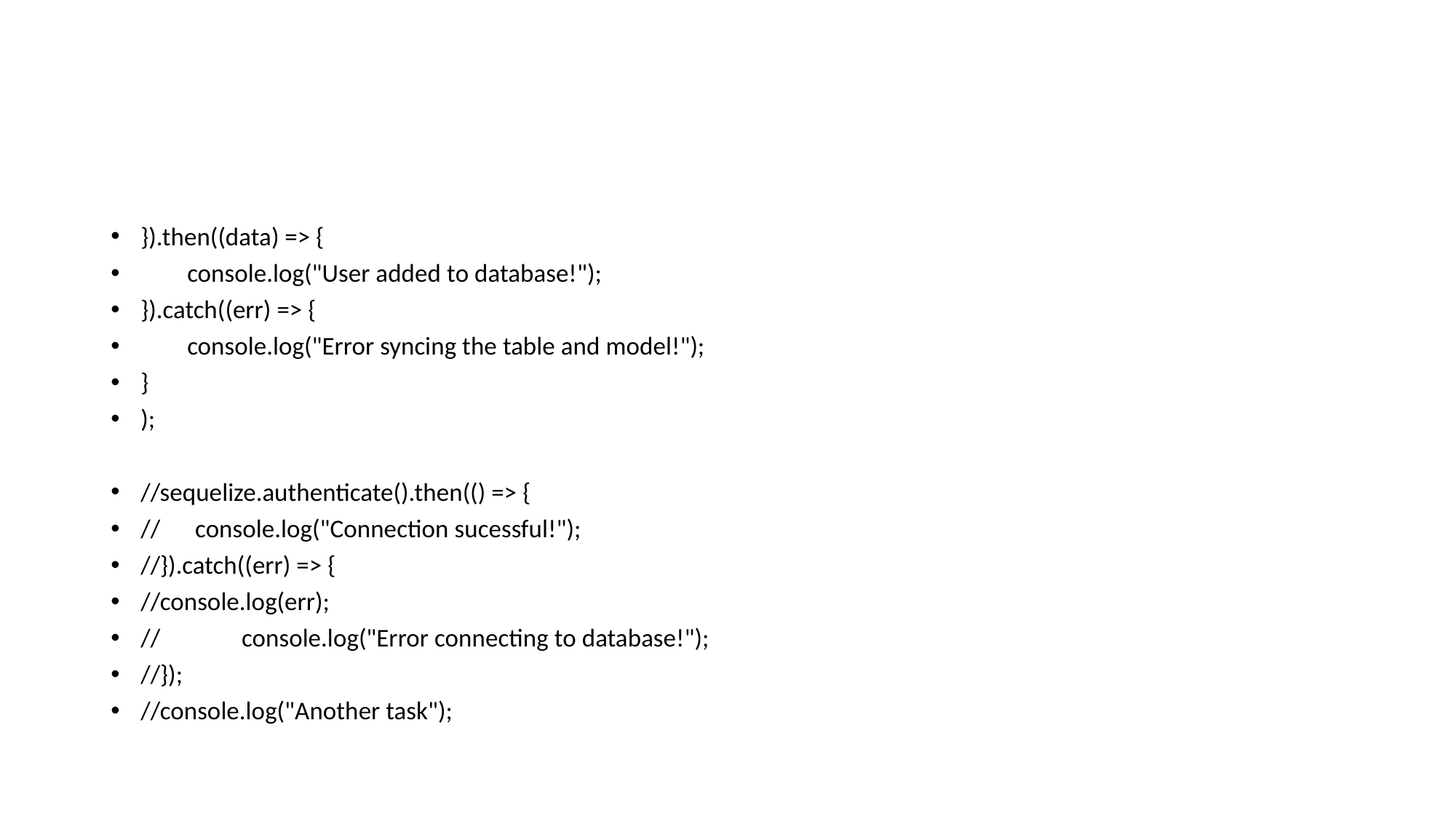

#
}).then((data) => {
        console.log("User added to database!");
}).catch((err) => {
        console.log("Error syncing the table and model!");
}
);

//sequelize.authenticate().then(() => {
//      console.log("Connection sucessful!");
//}).catch((err) => {
//console.log(err);
//              console.log("Error connecting to database!");
//});
//console.log("Another task");